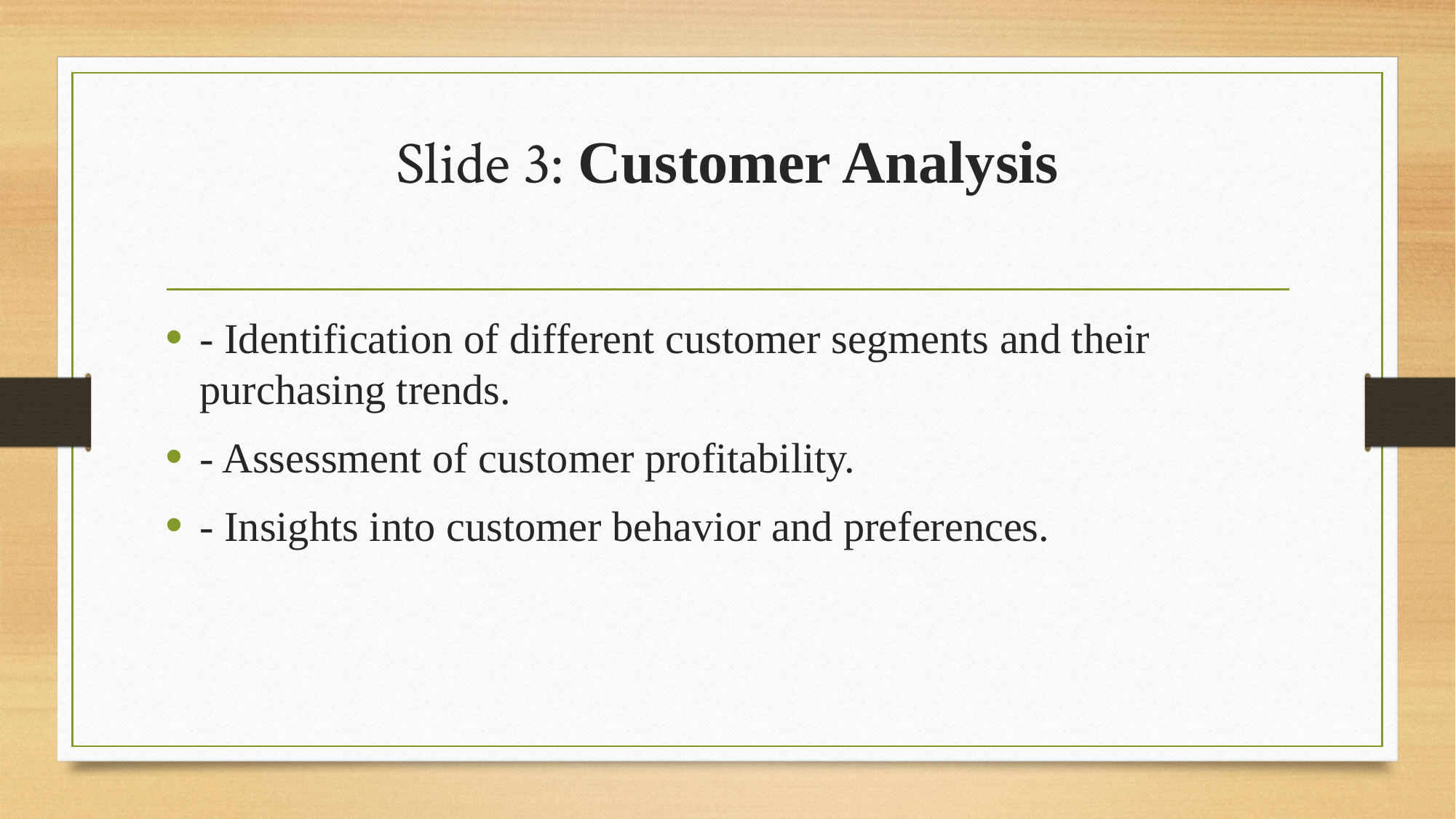

# Slide 3: Customer Analysis
- Identification of different customer segments and their purchasing trends.
- Assessment of customer profitability.
- Insights into customer behavior and preferences.